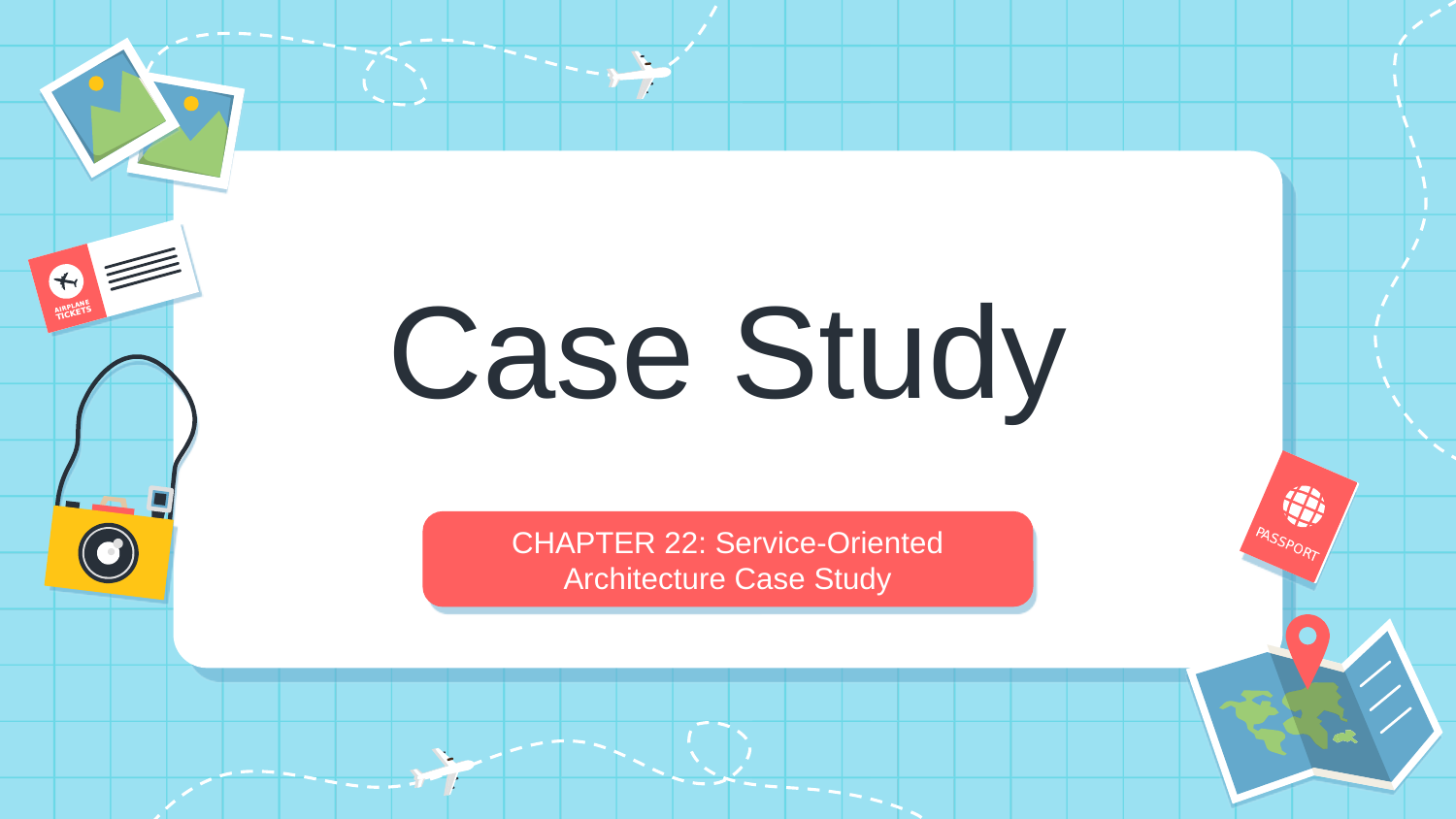

# Case Study

CHAPTER 22: Service-Oriented Architecture Case Study